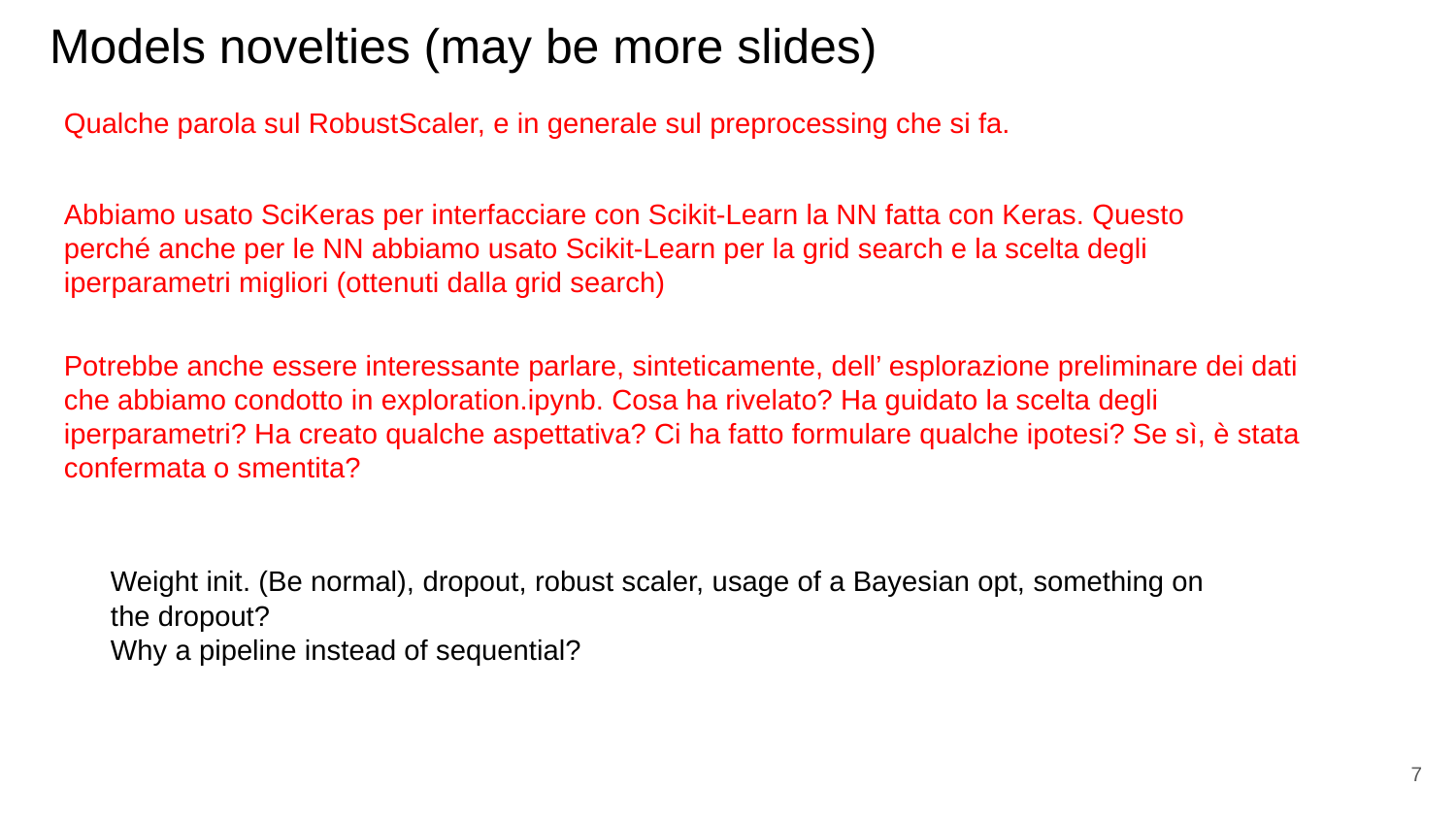

# Models novelties (may be more slides)
Qualche parola sul RobustScaler, e in generale sul preprocessing che si fa.
Abbiamo usato SciKeras per interfacciare con Scikit-Learn la NN fatta con Keras. Questo perché anche per le NN abbiamo usato Scikit-Learn per la grid search e la scelta degli iperparametri migliori (ottenuti dalla grid search)
Potrebbe anche essere interessante parlare, sinteticamente, dell’ esplorazione preliminare dei dati che abbiamo condotto in exploration.ipynb. Cosa ha rivelato? Ha guidato la scelta degli iperparametri? Ha creato qualche aspettativa? Ci ha fatto formulare qualche ipotesi? Se sì, è stata confermata o smentita?
Weight init. (Be normal), dropout, robust scaler, usage of a Bayesian opt, something on the dropout?
Why a pipeline instead of sequential?
7